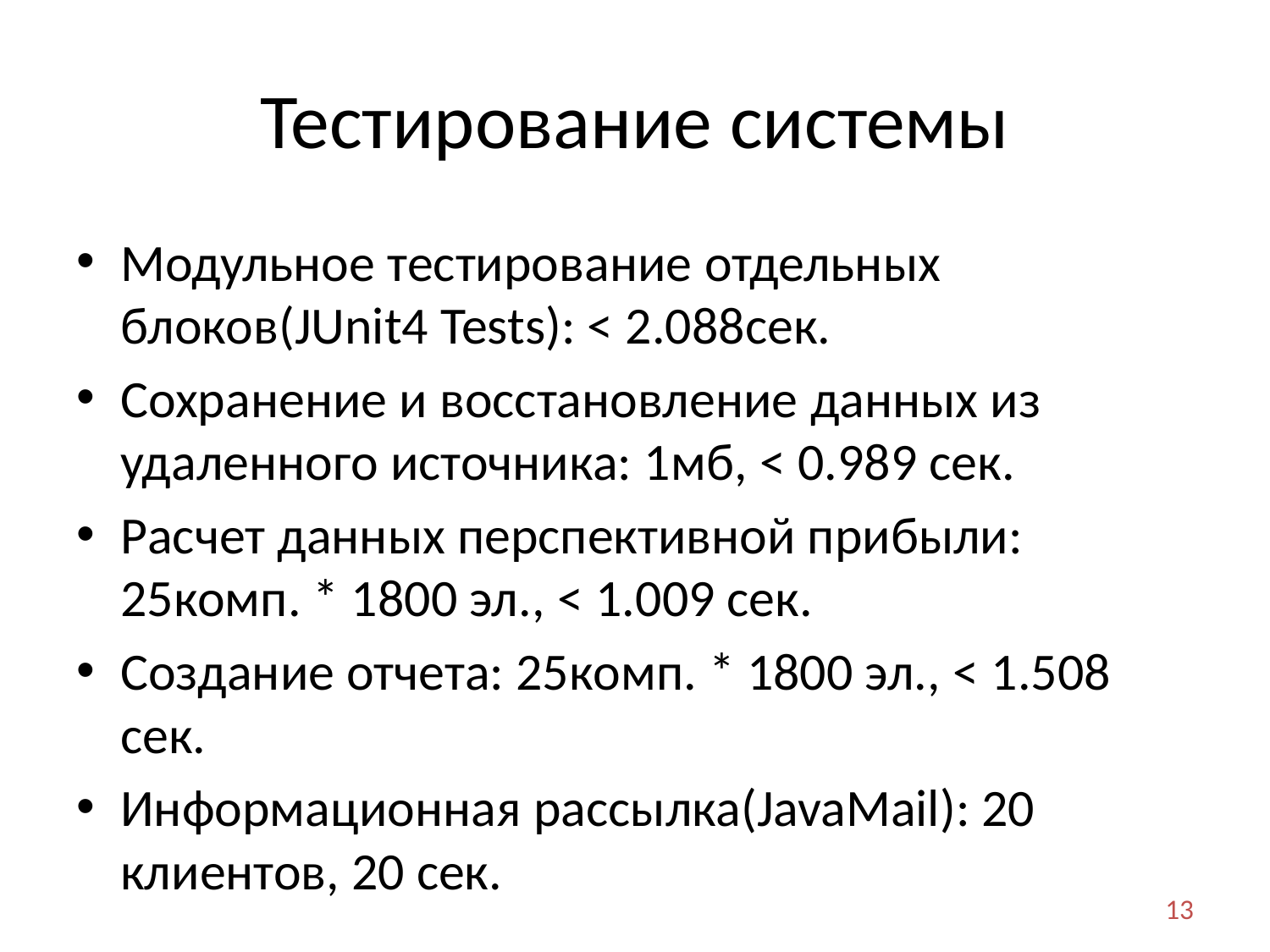

# Тестирование системы
Модульное тестирование отдельных блоков(JUnit4 Tests): < 2.088сек.
Сохранение и восстановление данных из удаленного источника: 1мб, < 0.989 сек.
Расчет данных перспективной прибыли: 25комп. * 1800 эл., < 1.009 сек.
Создание отчета: 25комп. * 1800 эл., < 1.508 сек.
Информационная рассылка(JavaMail): 20 клиентов, 20 сек.
13